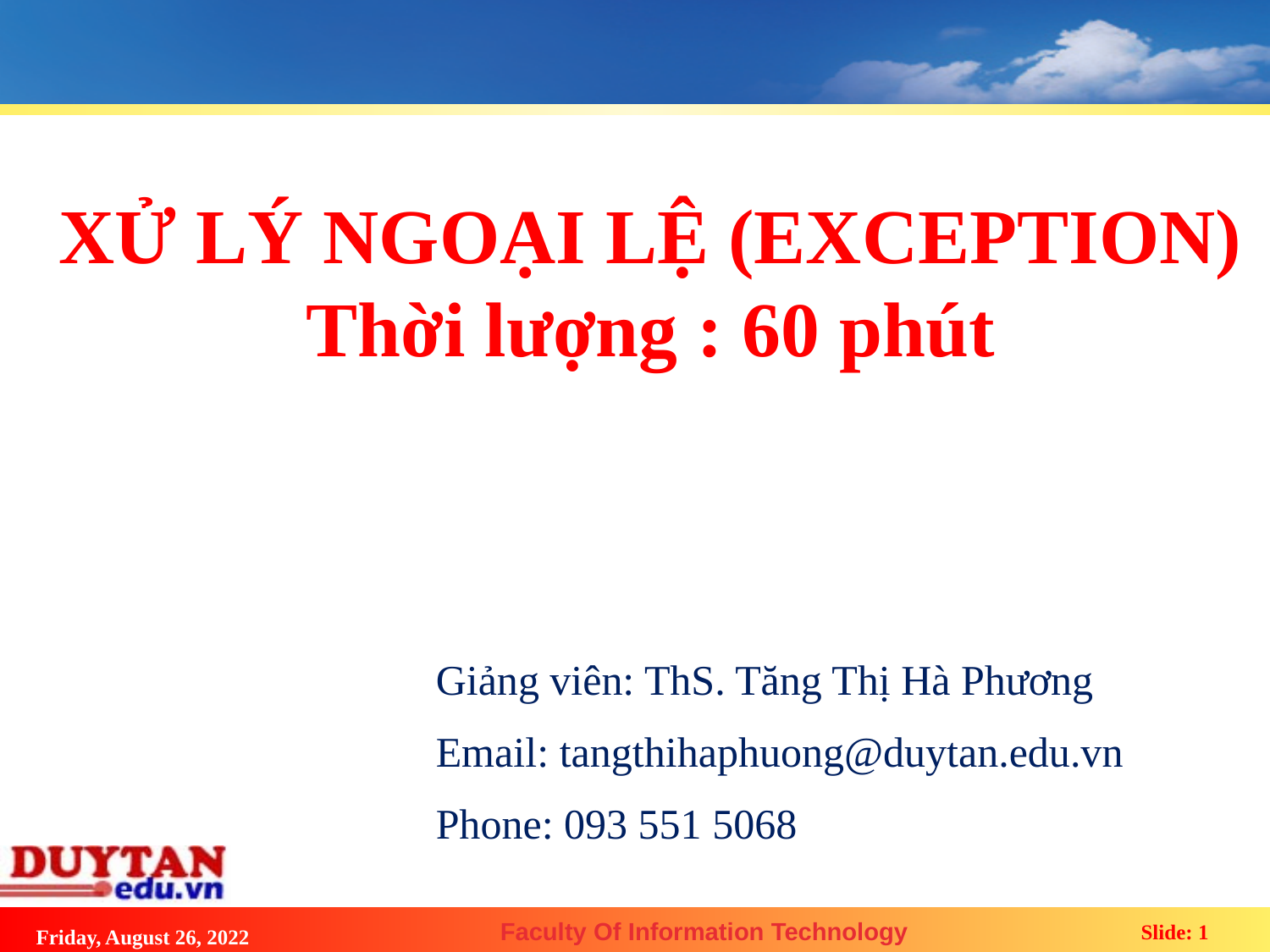

# XỬ LÝ NGOẠI LỆ (EXCEPTION) Thời lượng : 60 phút
Giảng viên: ThS. Tăng Thị Hà Phương
Email: tangthihaphuong@duytan.edu.vn
Phone: 093 551 5068